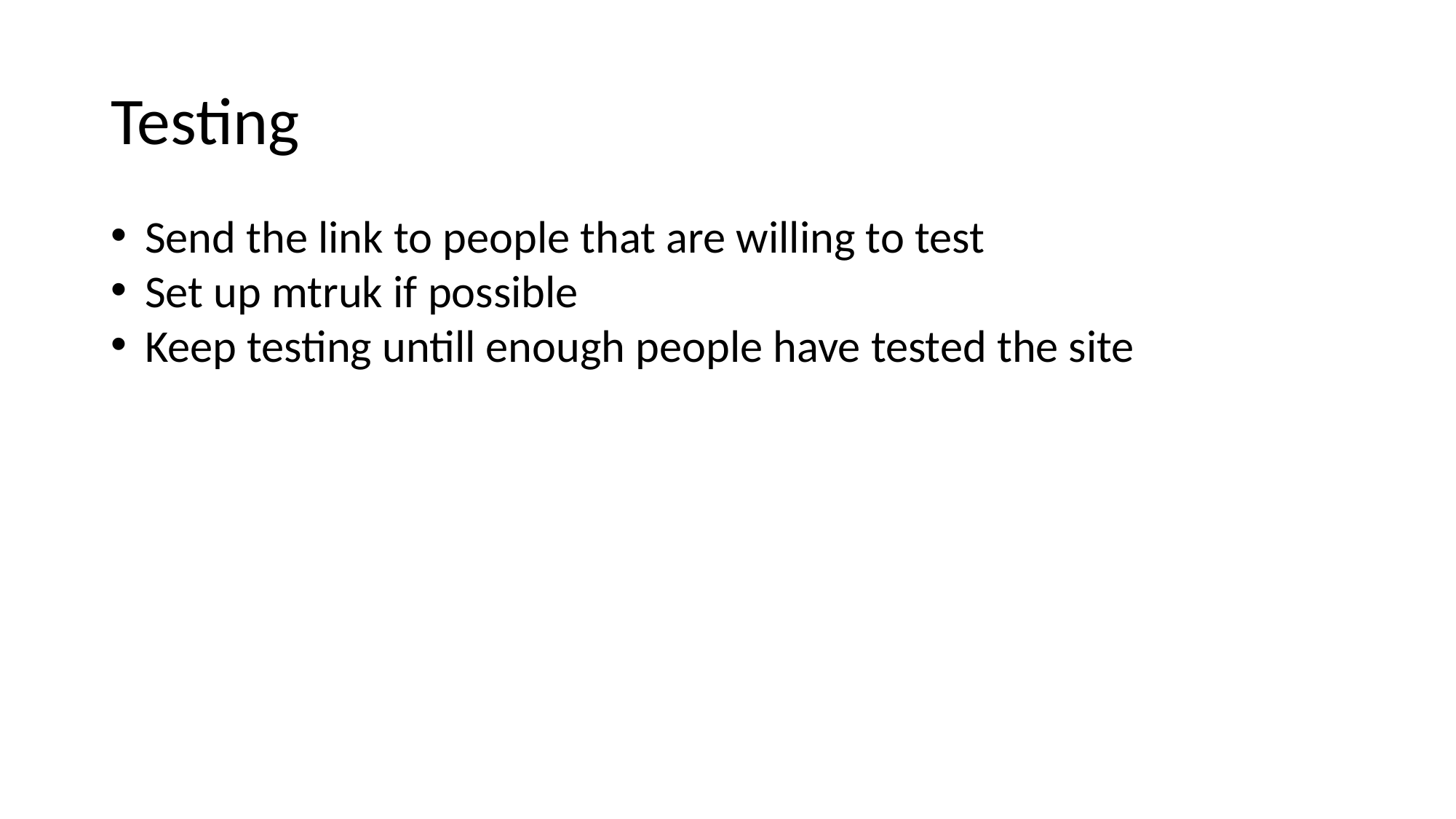

# Testing
Send the link to people that are willing to test
Set up mtruk if possible
Keep testing untill enough people have tested the site